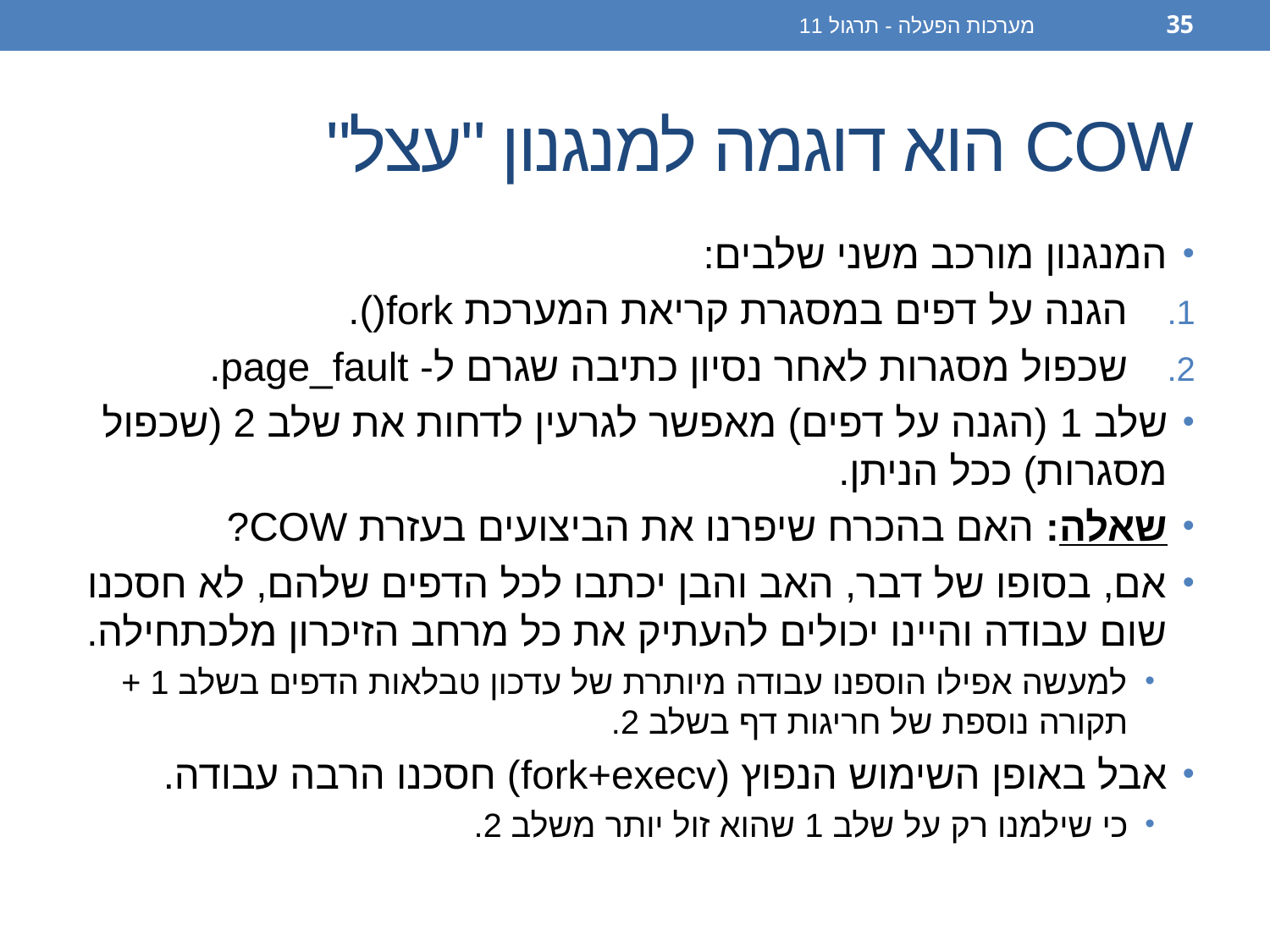

מערכות הפעלה - תרגול 11
35
# COW הוא דוגמה למנגנון "עצל"
המנגנון מורכב משני שלבים:
הגנה על דפים במסגרת קריאת המערכת fork().
שכפול מסגרות לאחר נסיון כתיבה שגרם ל- page_fault.
שלב 1 (הגנה על דפים) מאפשר לגרעין לדחות את שלב 2 (שכפול מסגרות) ככל הניתן.
שאלה: האם בהכרח שיפרנו את הביצועים בעזרת COW?
אם, בסופו של דבר, האב והבן יכתבו לכל הדפים שלהם, לא חסכנו שום עבודה והיינו יכולים להעתיק את כל מרחב הזיכרון מלכתחילה.
למעשה אפילו הוספנו עבודה מיותרת של עדכון טבלאות הדפים בשלב 1 + תקורה נוספת של חריגות דף בשלב 2.
אבל באופן השימוש הנפוץ (fork+execv) חסכנו הרבה עבודה.
כי שילמנו רק על שלב 1 שהוא זול יותר משלב 2.